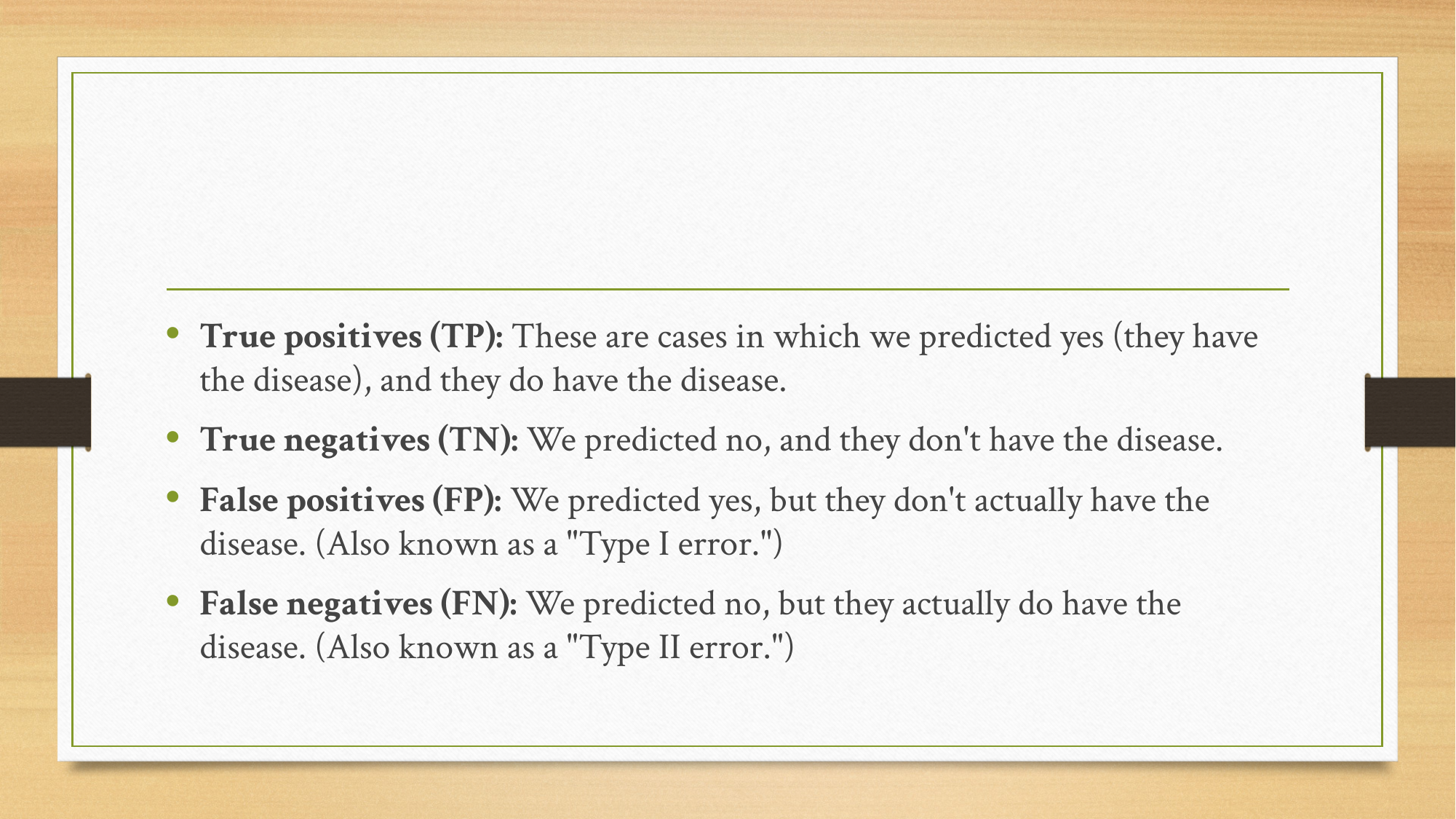

True positives (TP): These are cases in which we predicted yes (they have the disease), and they do have the disease.
True negatives (TN): We predicted no, and they don't have the disease.
False positives (FP): We predicted yes, but they don't actually have the disease. (Also known as a "Type I error.")
False negatives (FN): We predicted no, but they actually do have the disease. (Also known as a "Type II error.")